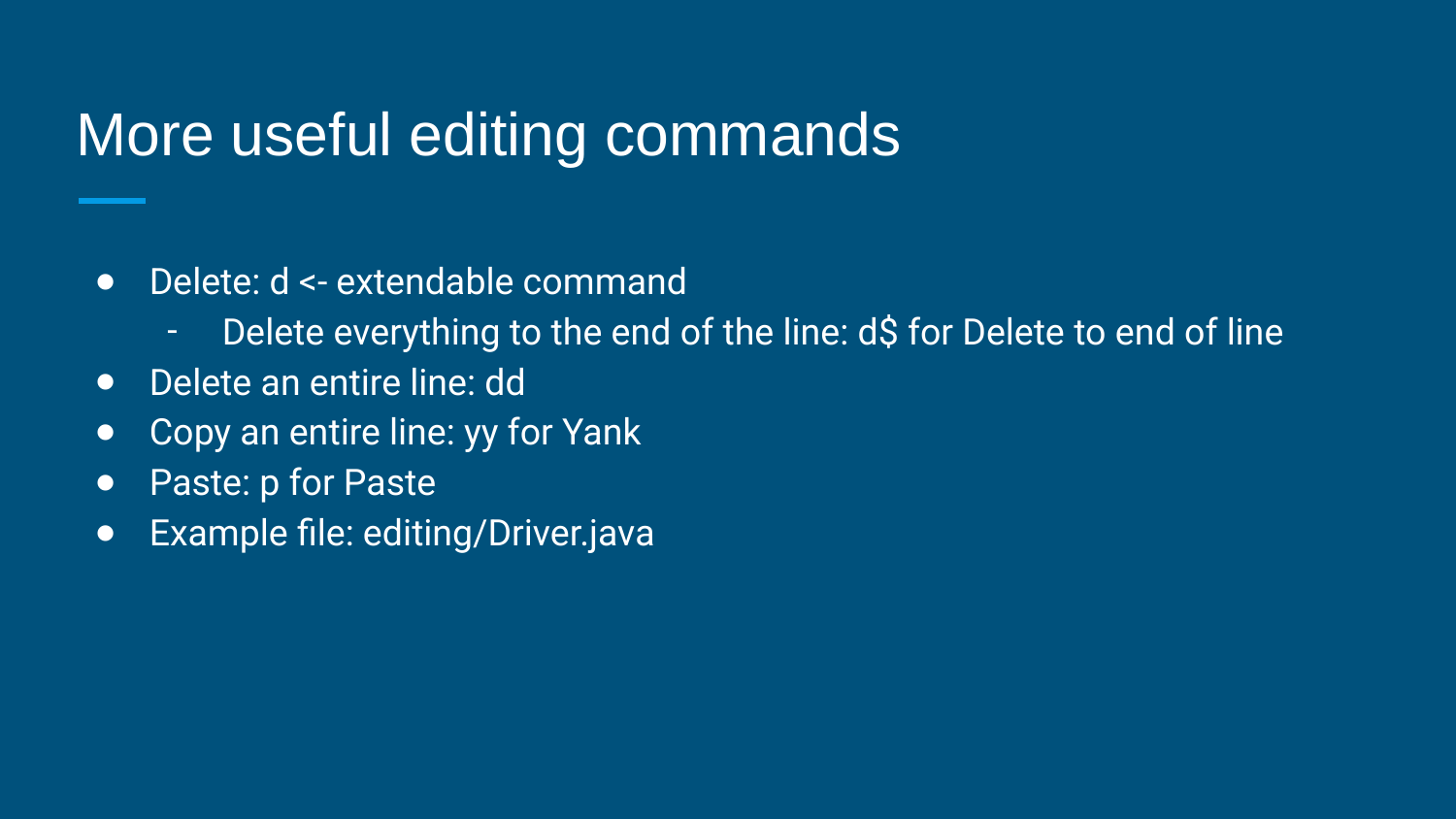

# More useful editing commands
Delete: d <- extendable command
Delete everything to the end of the line: d$ for Delete to end of line
Delete an entire line: dd
Copy an entire line: yy for Yank
Paste: p for Paste
Example file: editing/Driver.java